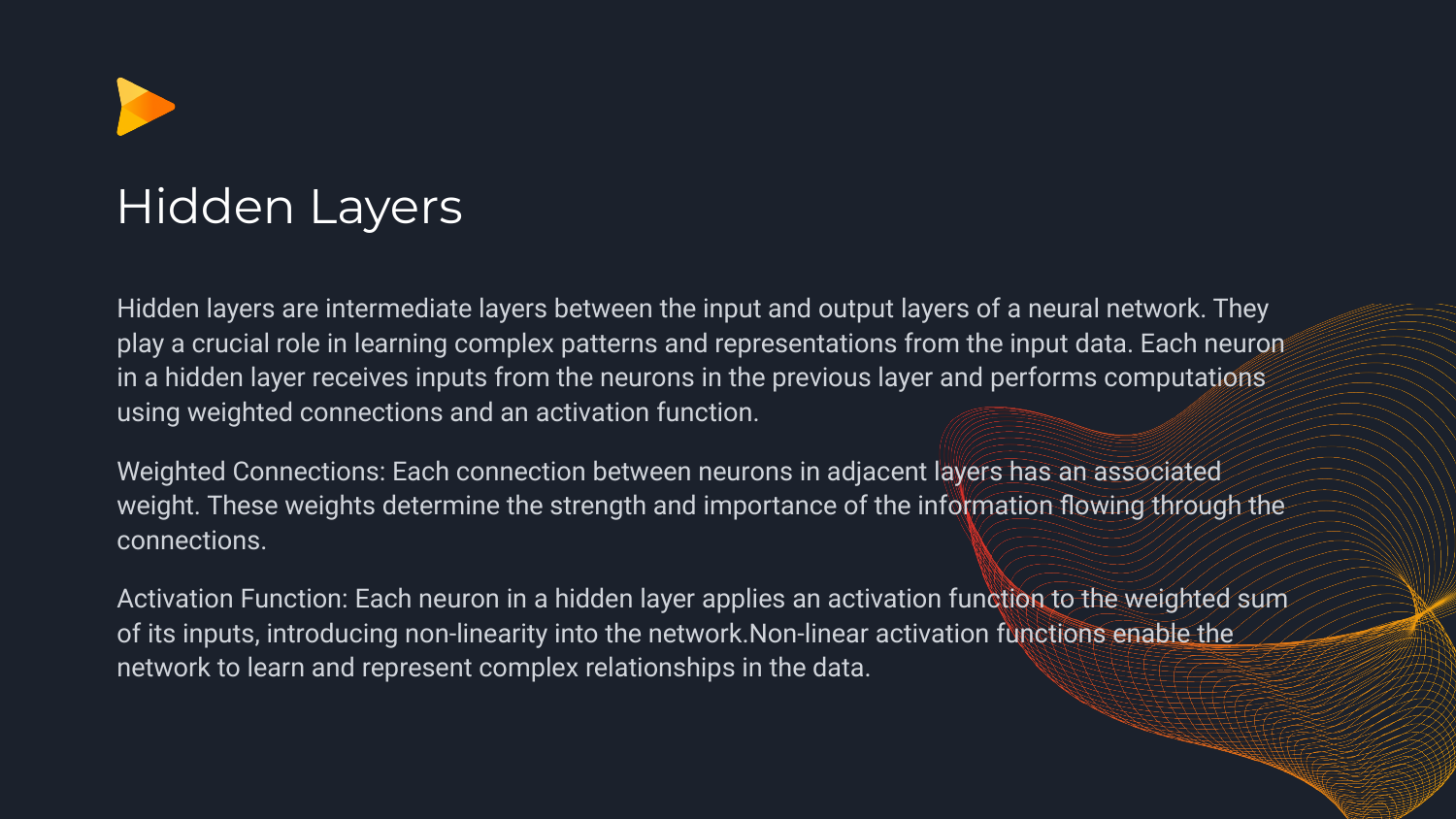

# Hidden Layers
Hidden layers are intermediate layers between the input and output layers of a neural network. They play a crucial role in learning complex patterns and representations from the input data. Each neuron in a hidden layer receives inputs from the neurons in the previous layer and performs computations using weighted connections and an activation function.
Weighted Connections: Each connection between neurons in adjacent layers has an associated weight. These weights determine the strength and importance of the information flowing through the connections.
Activation Function: Each neuron in a hidden layer applies an activation function to the weighted sum of its inputs, introducing non-linearity into the network.Non-linear activation functions enable the network to learn and represent complex relationships in the data.